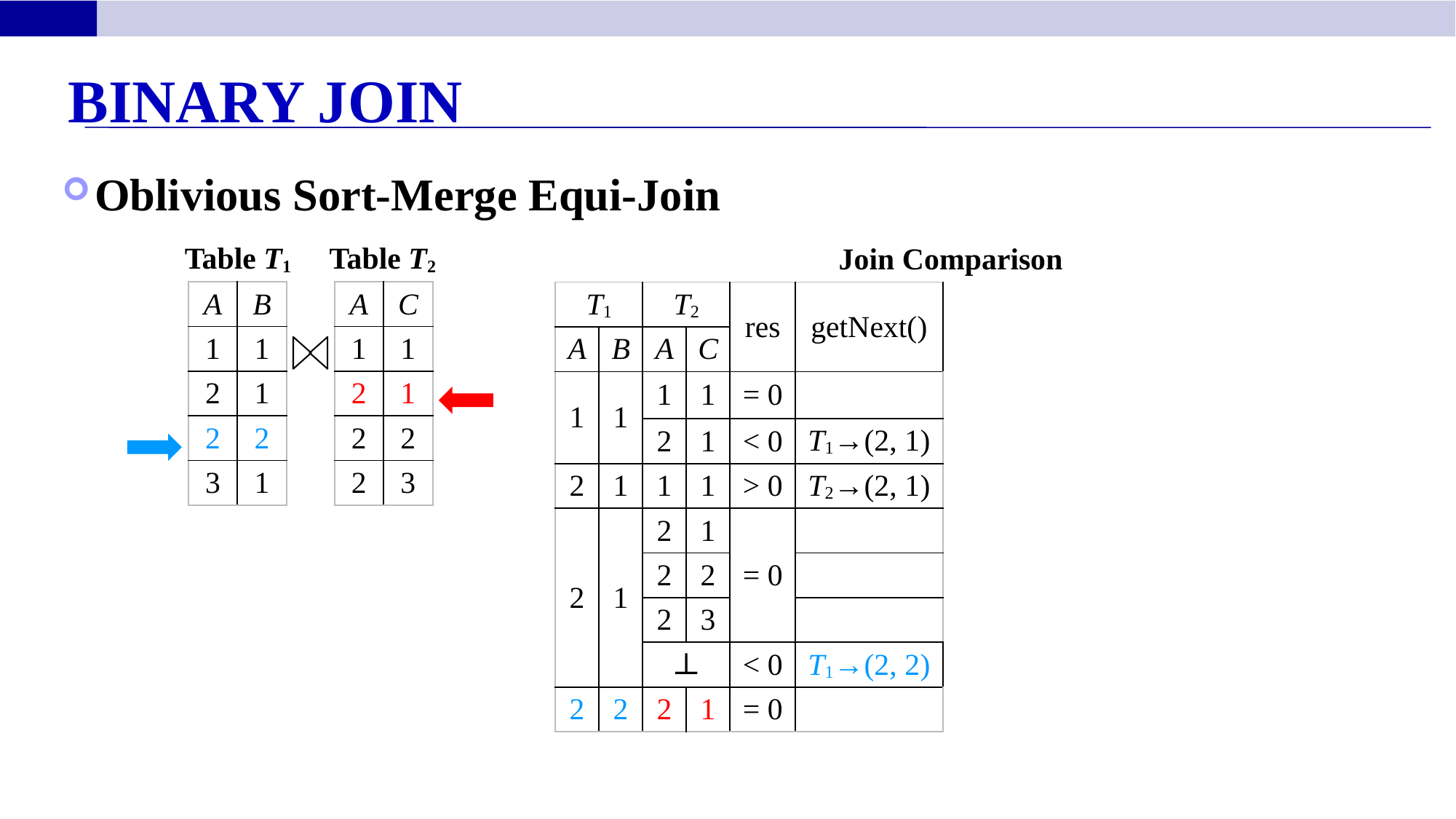

Binary Join
Oblivious Sort-Merge Equi-Join
Table T1
Table T2
Join Comparison
| A | B |
| --- | --- |
| 1 | 1 |
| 2 | 1 |
| 2 | 2 |
| 3 | 1 |
| A | C |
| --- | --- |
| 1 | 1 |
| 2 | 1 |
| 2 | 2 |
| 2 | 3 |
| T1 |  | T2 |  | res | getNext() |
| --- | --- | --- | --- | --- | --- |
| A | B | A | C |  |  |
| 1 | 1 | 1 | 1 | = 0 |  |
|  |  | 2 | 1 | < 0 | T1→(2, 1) |
| 2 | 1 | 1 | 1 | > 0 | T2→(2, 1) |
| 2 | 1 | 2 | 1 | = 0 |  |
|  |  | 2 | 2 |  |  |
|  |  | 2 | 3 |  |  |
|  |  | ⊥ |  | < 0 | T1→(2, 2) |
| 2 | 2 | 2 | 1 | = 0 |  |